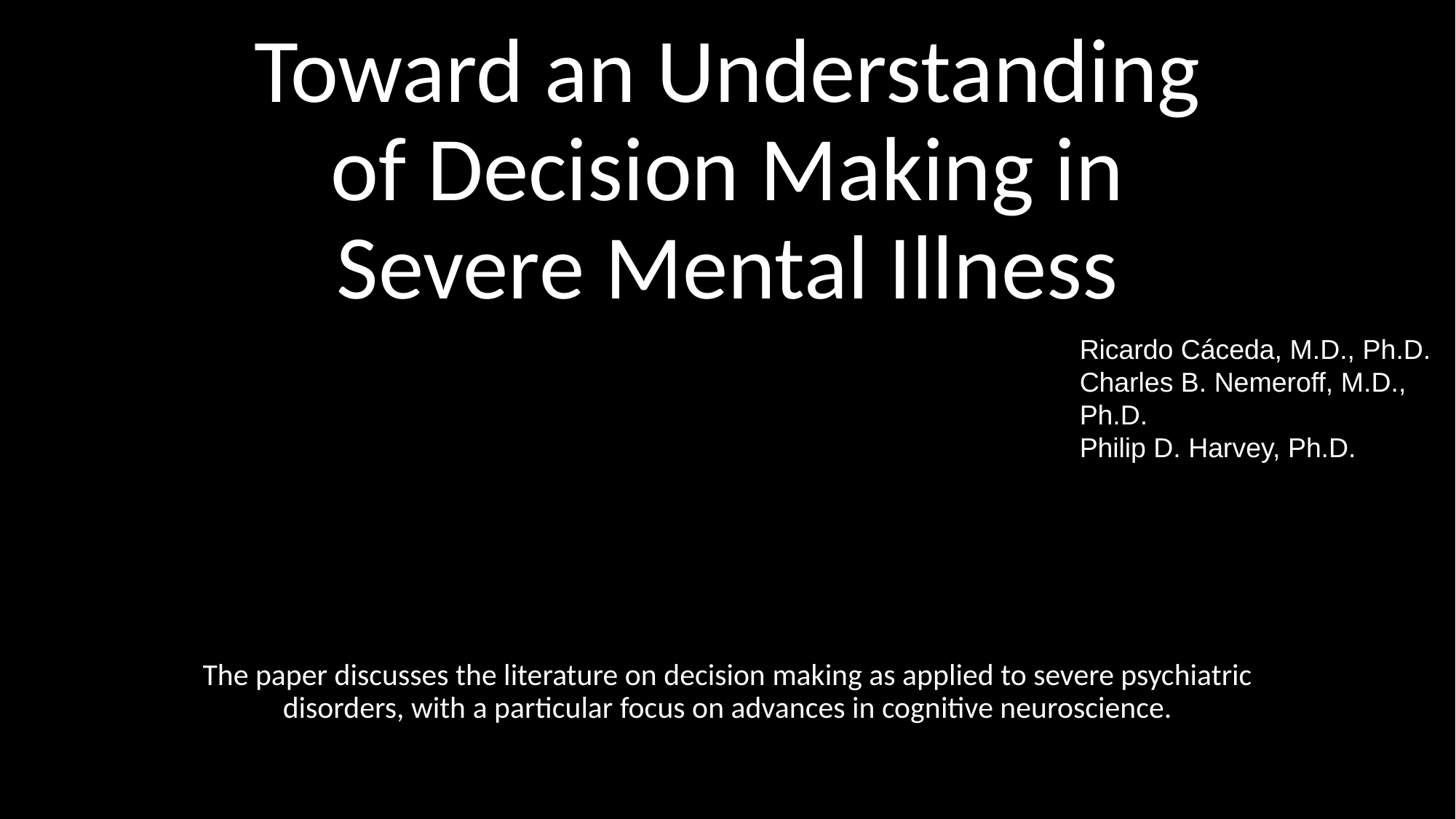

# Toward an Understanding of Decision Making in Severe Mental Illness
Ricardo Cáceda, M.D., Ph.D.
Charles B. Nemeroff, M.D., Ph.D.
Philip D. Harvey, Ph.D.
The paper discusses the literature on decision making as applied to severe psychiatric disorders, with a particular focus on advances in cognitive neuroscience.